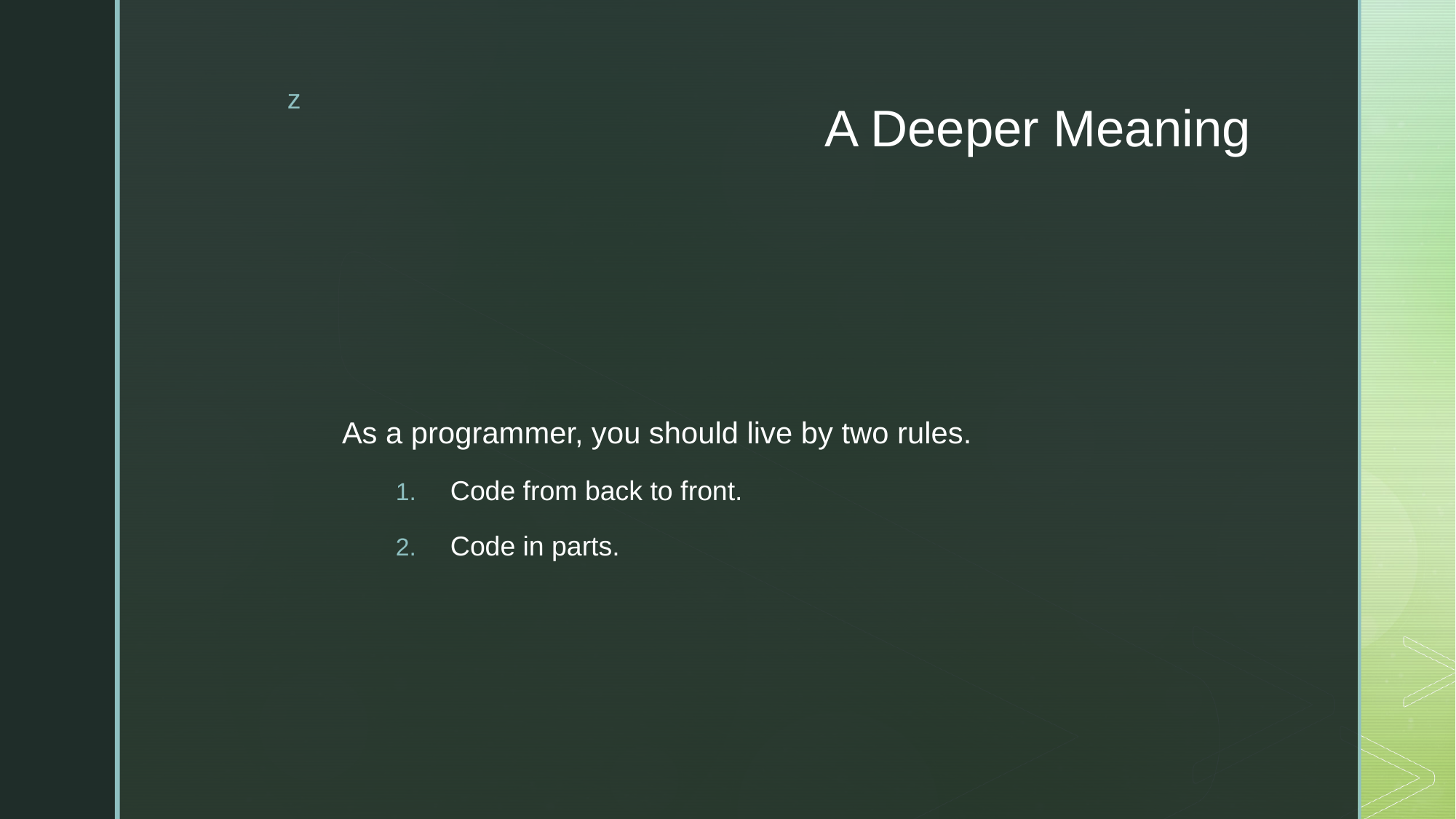

# A Deeper Meaning
As a programmer, you should live by two rules.
Code from back to front.
Code in parts.